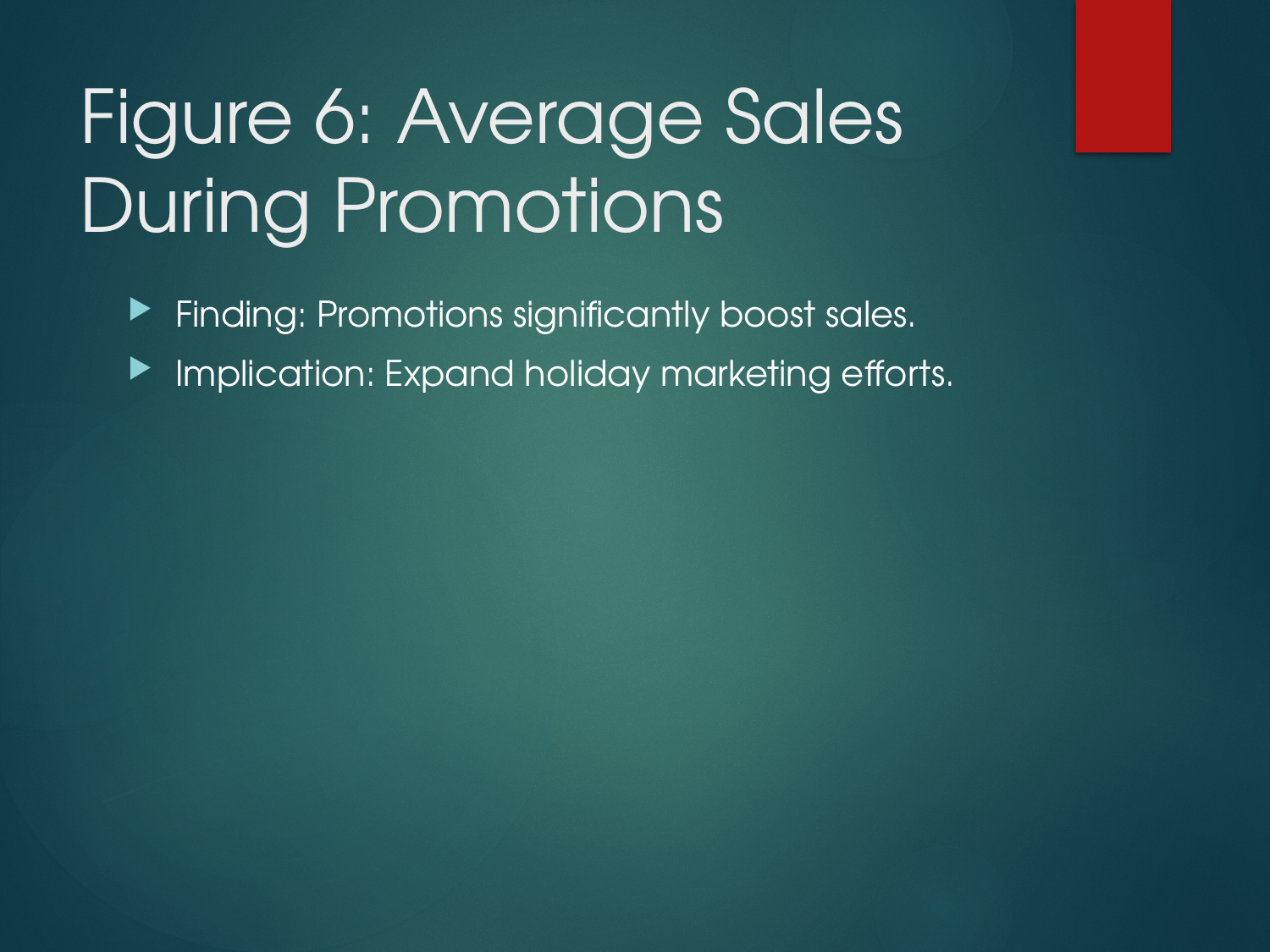

# Figure 6: Average Sales During Promotions
Finding: Promotions significantly boost sales.
Implication: Expand holiday marketing efforts.